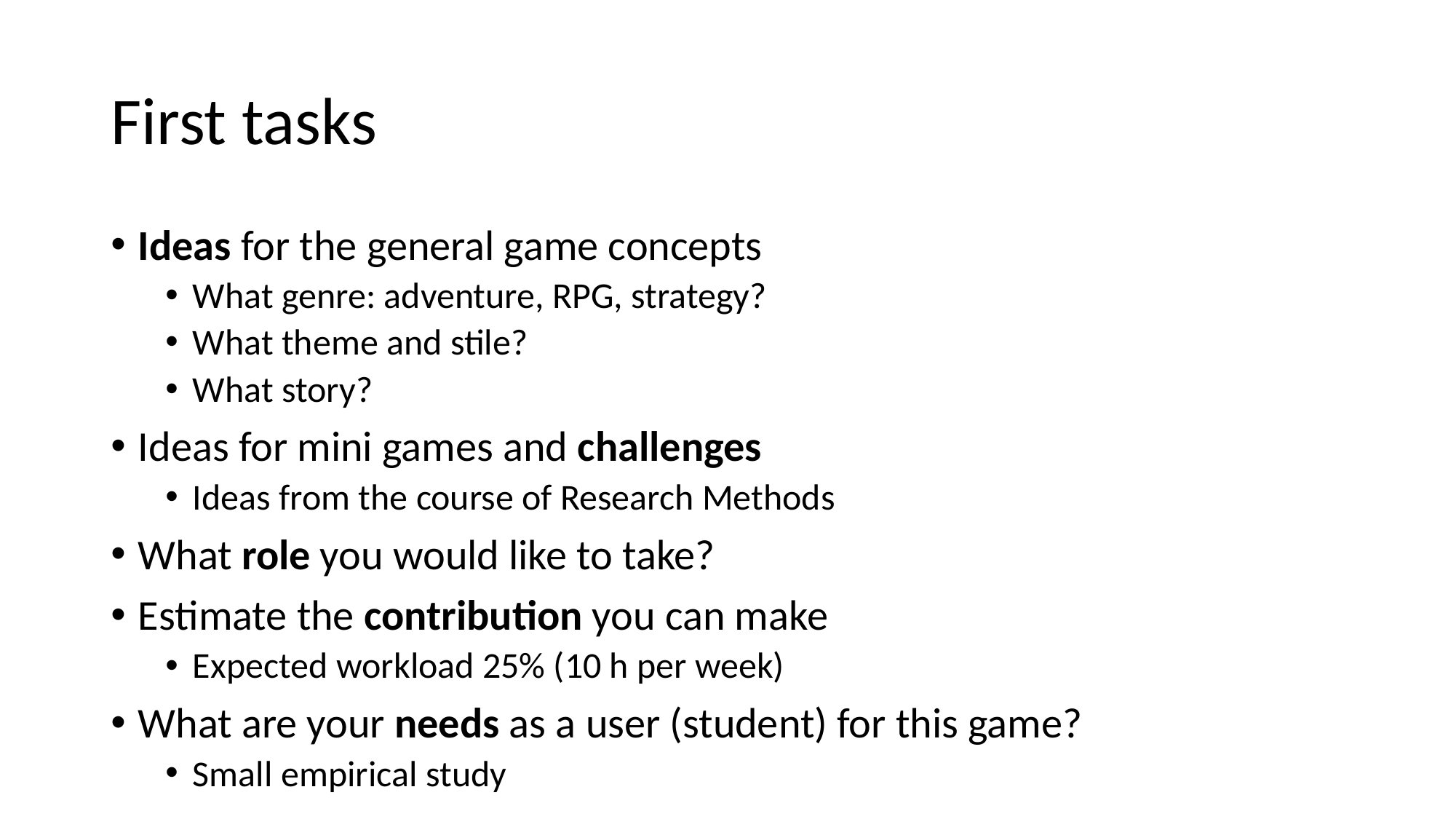

# First tasks
Ideas for the general game concepts
What genre: adventure, RPG, strategy?
What theme and stile?
What story?
Ideas for mini games and challenges
Ideas from the course of Research Methods
What role you would like to take?
Estimate the contribution you can make
Expected workload 25% (10 h per week)
What are your needs as a user (student) for this game?
Small empirical study